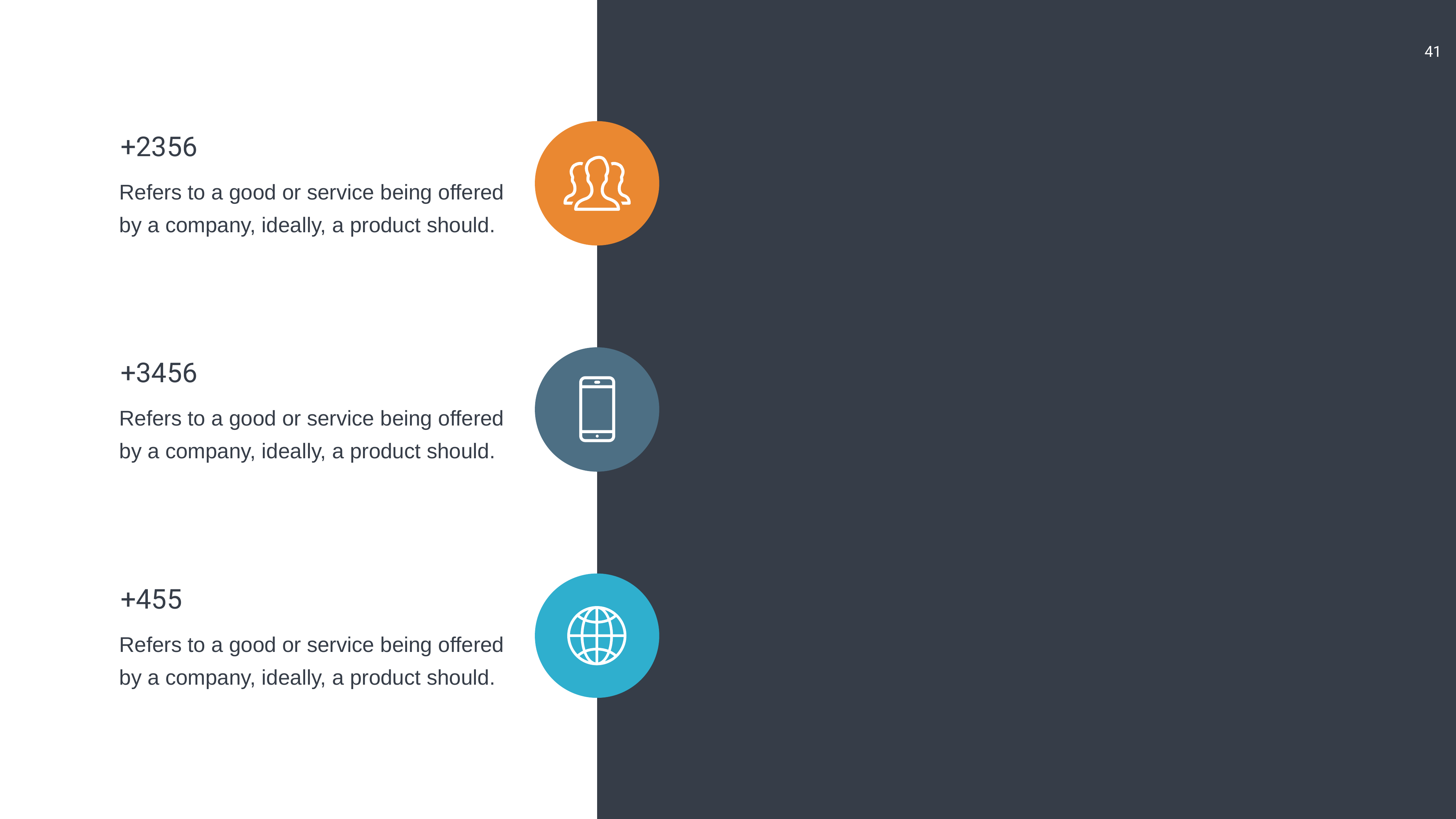

+2356
Refers to a good or service being offered by a company, ideally, a product should.
+3456
Refers to a good or service being offered by a company, ideally, a product should.
+455
Refers to a good or service being offered by a company, ideally, a product should.